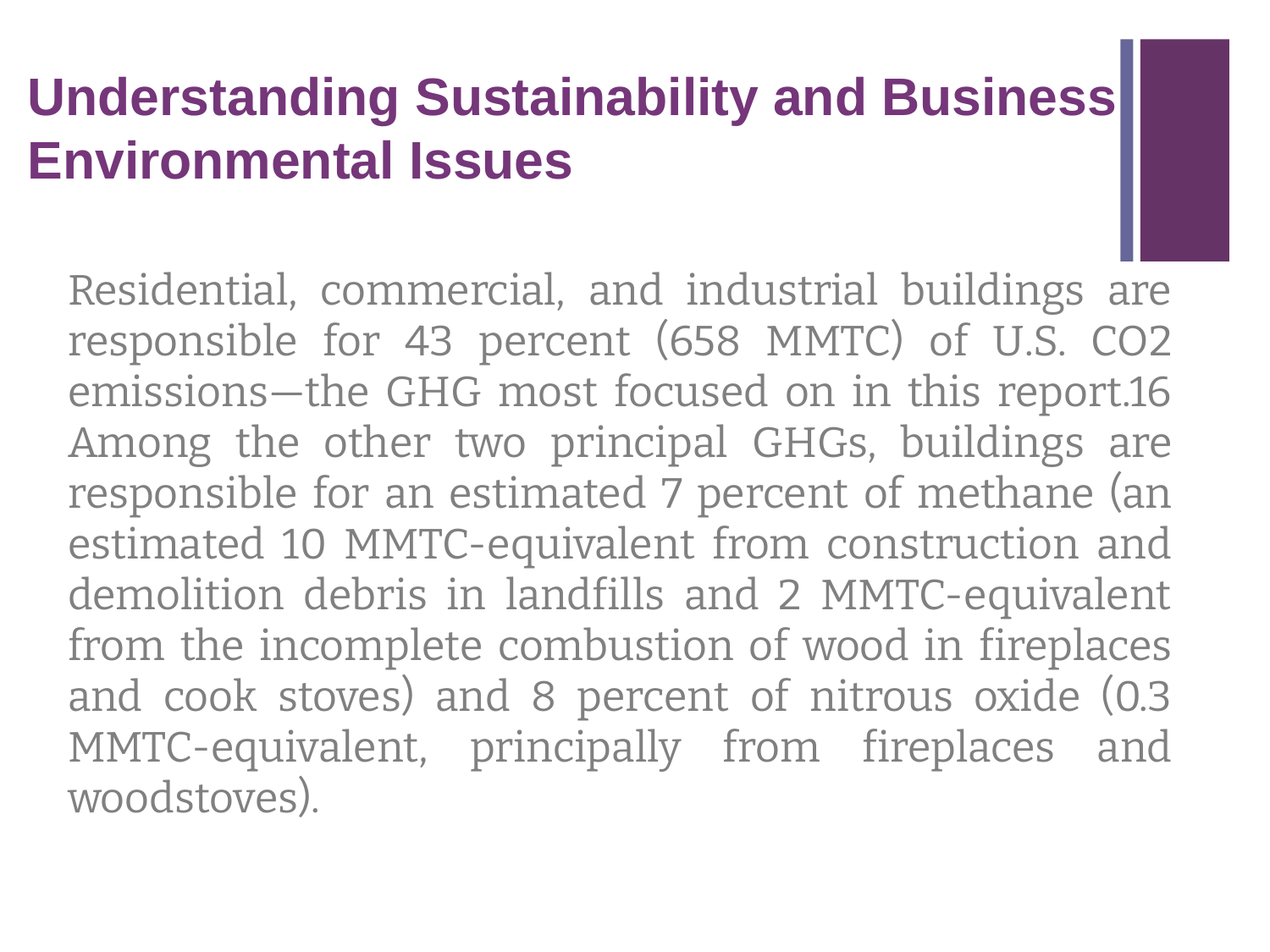

Understanding Sustainability and Business  Environmental Issues
Residential, commercial, and industrial buildings are responsible for 43 percent (658 MMTC) of U.S. CO2 emissions—the GHG most focused on in this report.16 Among the other two principal GHGs, buildings are responsible for an estimated 7 percent of methane (an estimated 10 MMTC-equivalent from construction and demolition debris in landfills and 2 MMTC-equivalent from the incomplete combustion of wood in fireplaces and cook stoves) and 8 percent of nitrous oxide (0.3 MMTC-equivalent, principally from fireplaces and woodstoves).